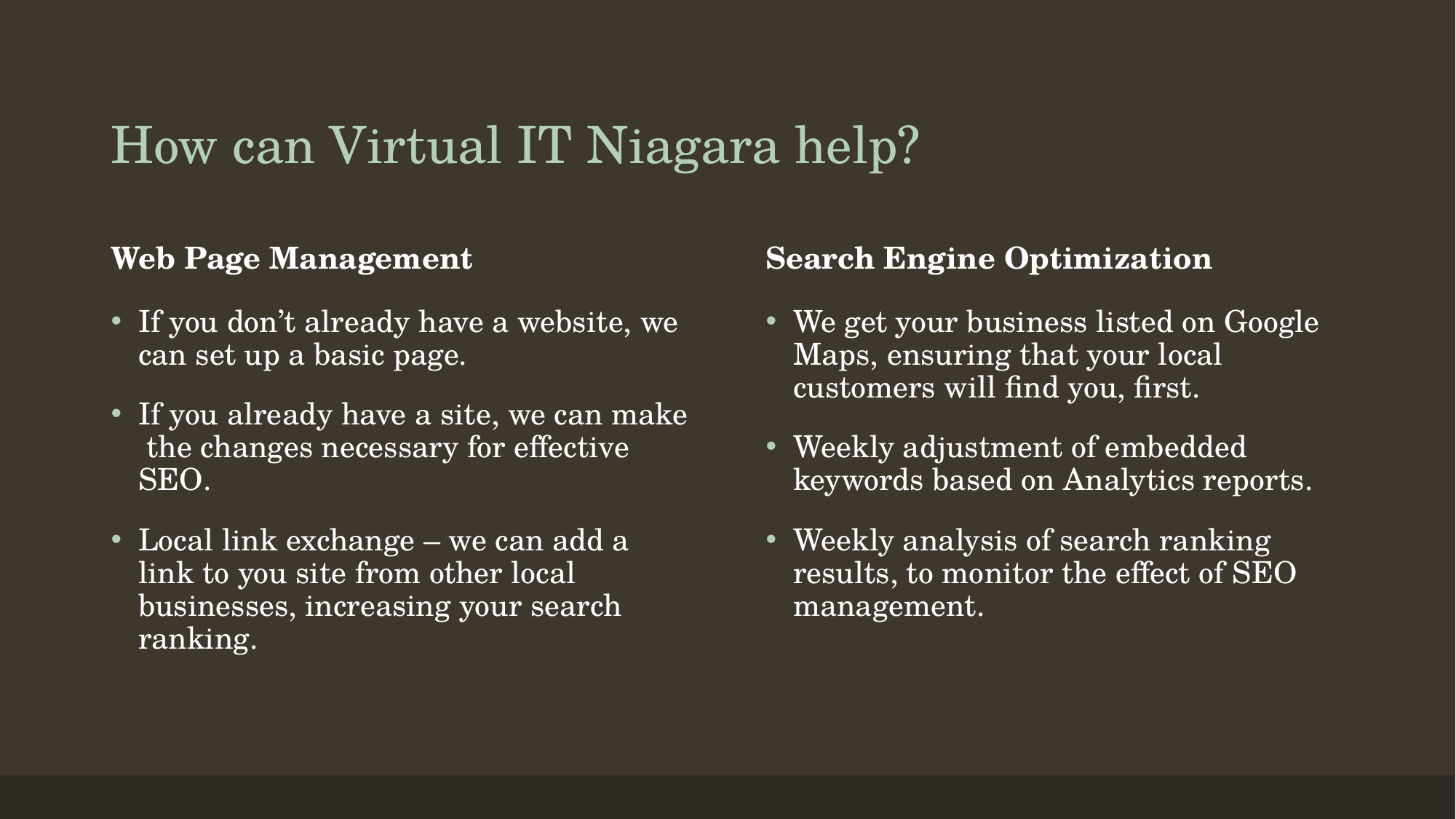

# How can Virtual IT Niagara help?
Web Page Management
Search Engine Optimization
If you don’t already have a website, we can set up a basic page.
If you already have a site, we can make  the changes necessary for effective SEO.
Local link exchange – we can add a link to you site from other local businesses, increasing your search ranking.
We get your business listed on Google Maps, ensuring that your local customers will find you, first.
Weekly adjustment of embedded keywords based on Analytics reports.
Weekly analysis of search ranking results, to monitor the effect of SEO management.